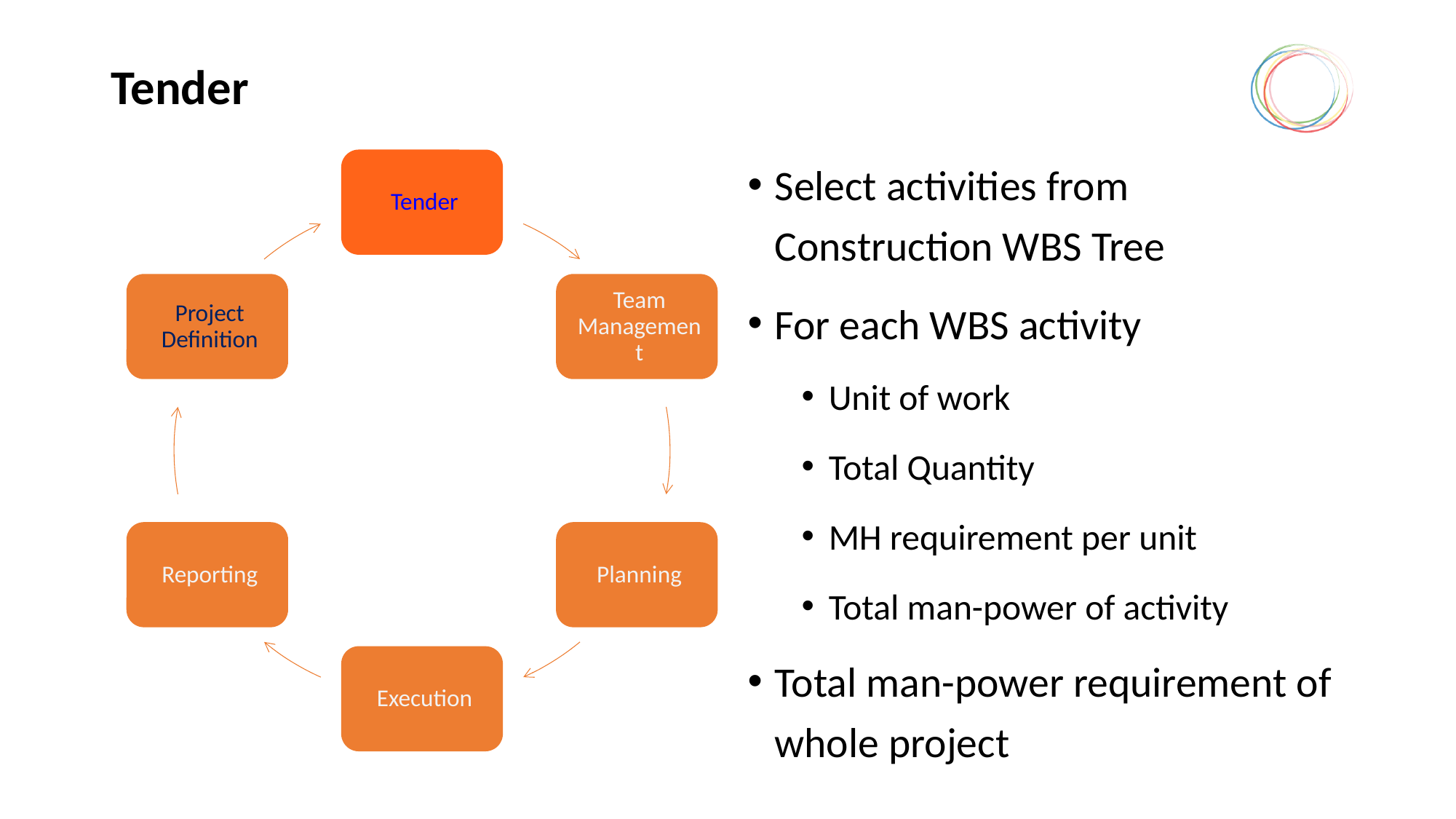

# Tender
Select activities from Construction WBS Tree
For each WBS activity
Unit of work
Total Quantity
MH requirement per unit
Total man-power of activity
Total man-power requirement of whole project
Tender
Team Management
Planning
Execution
Reporting
Project Definition